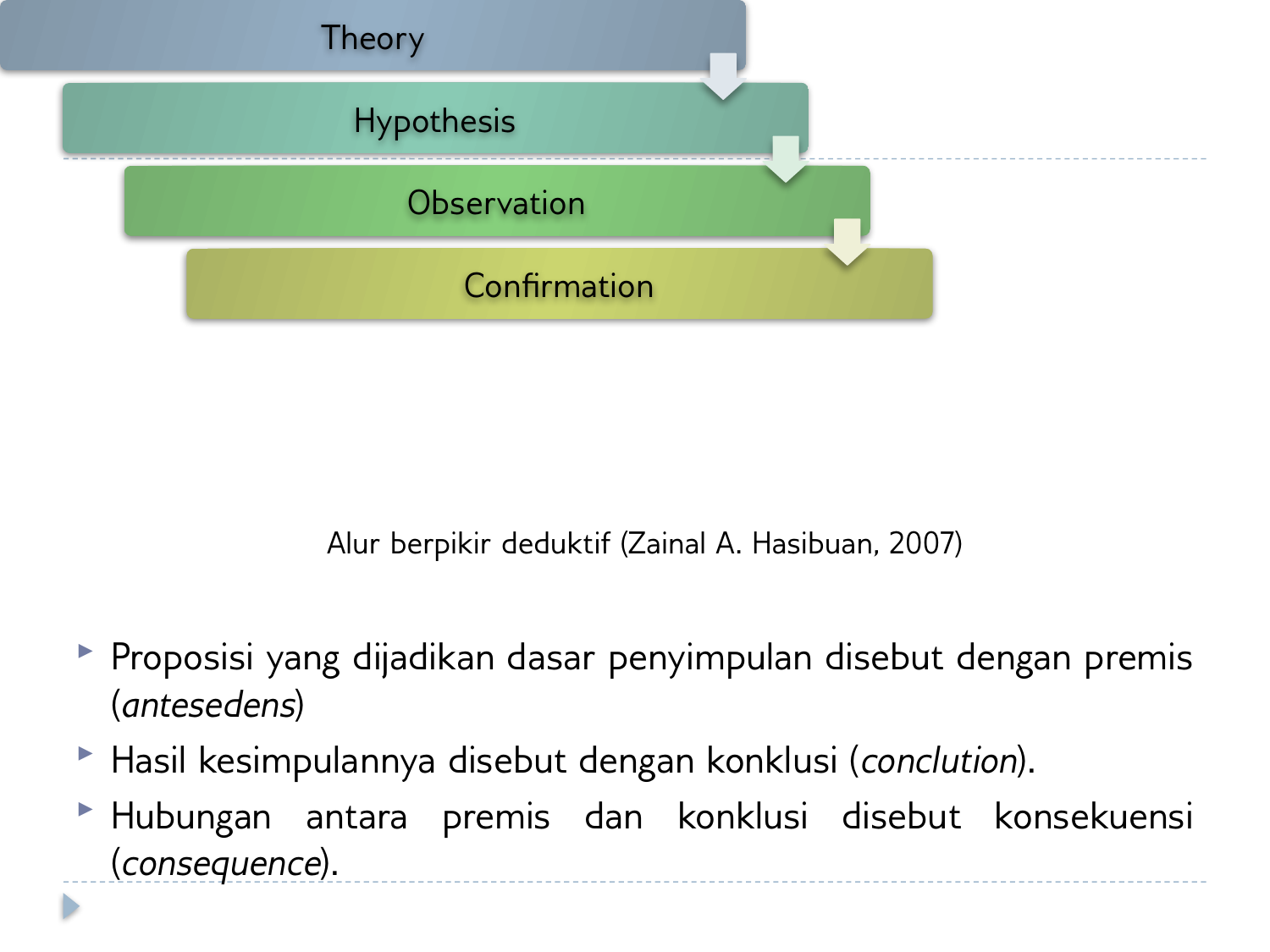

# Penalaran deduktif

Theory
Hypothesis
Observation
Confirmation
Alur berpikir deduktif (Zainal A. Hasibuan, 2007)
Proposisi yang dijadikan dasar penyimpulan disebut dengan premis (antesedens)
Hasil kesimpulannya disebut dengan konklusi (conclution).
Hubungan antara premis dan konklusi disebut konsekuensi (consequence).